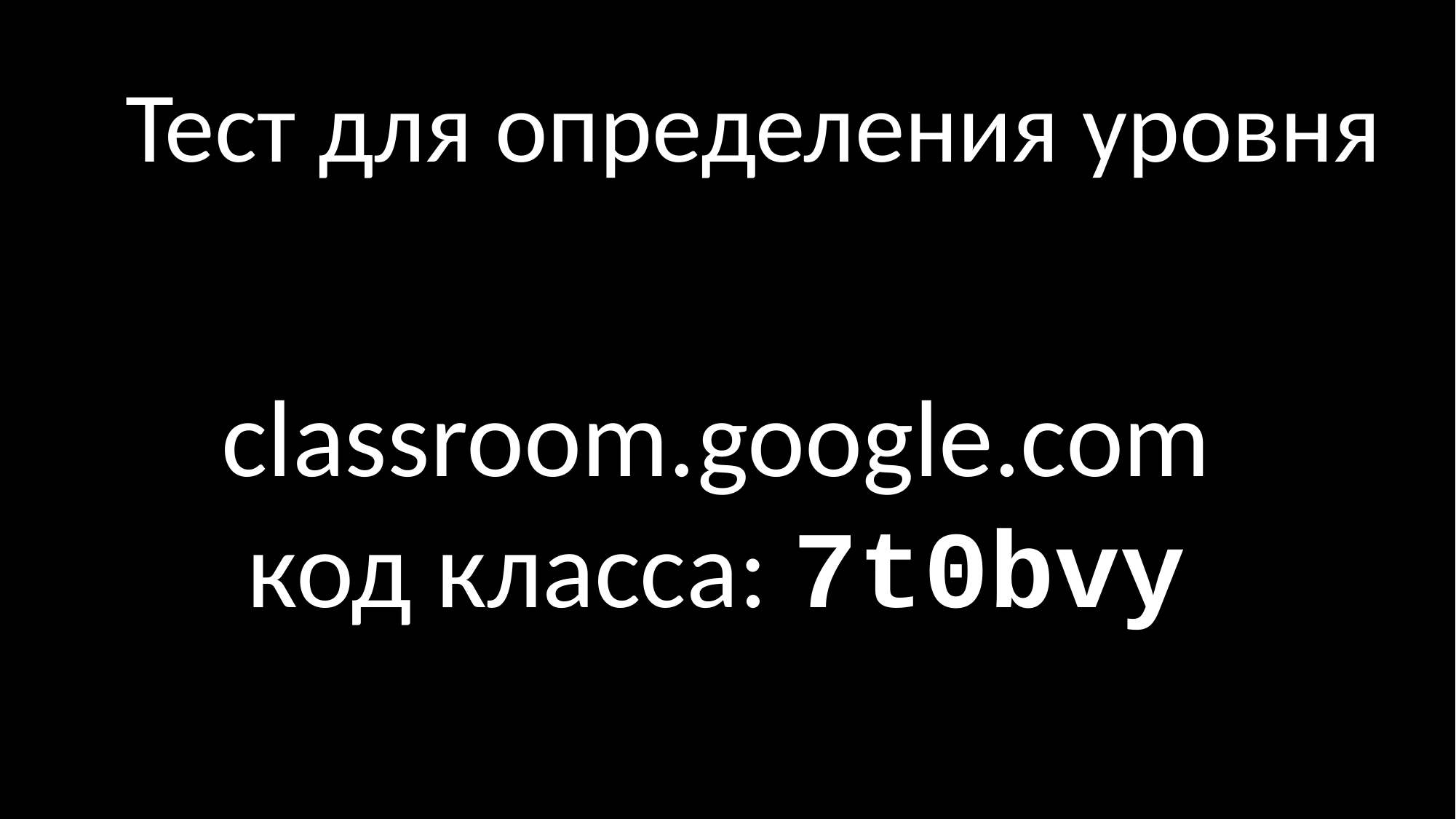

Тест для определения уровня
classroom.google.com
код класса: 7t0bvy